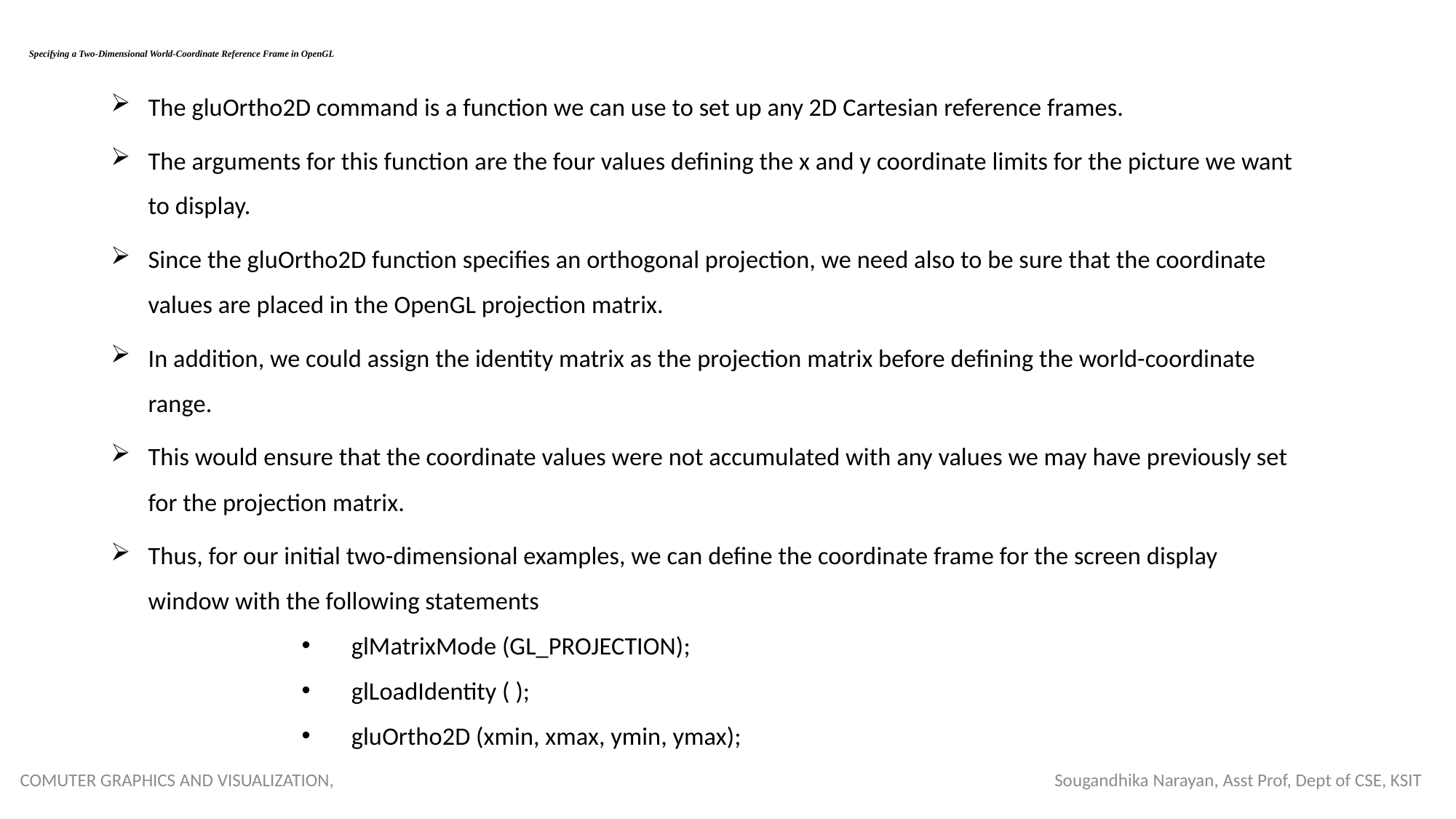

# Specifying a Two-Dimensional World-Coordinate Reference Frame in OpenGL
The gluOrtho2D command is a function we can use to set up any 2D Cartesian reference frames.
The arguments for this function are the four values defining the x and y coordinate limits for the picture we want to display.
Since the gluOrtho2D function specifies an orthogonal projection, we need also to be sure that the coordinate values are placed in the OpenGL projection matrix.
In addition, we could assign the identity matrix as the projection matrix before defining the world-coordinate range.
This would ensure that the coordinate values were not accumulated with any values we may have previously set for the projection matrix.
Thus, for our initial two-dimensional examples, we can define the coordinate frame for the screen display window with the following statements
glMatrixMode (GL_PROJECTION);
glLoadIdentity ( );
gluOrtho2D (xmin, xmax, ymin, ymax);

COMUTER GRAPHICS AND VISUALIZATION,                                                                                                                                                                             Sougandhika Narayan, Asst Prof, Dept of CSE, KSIT